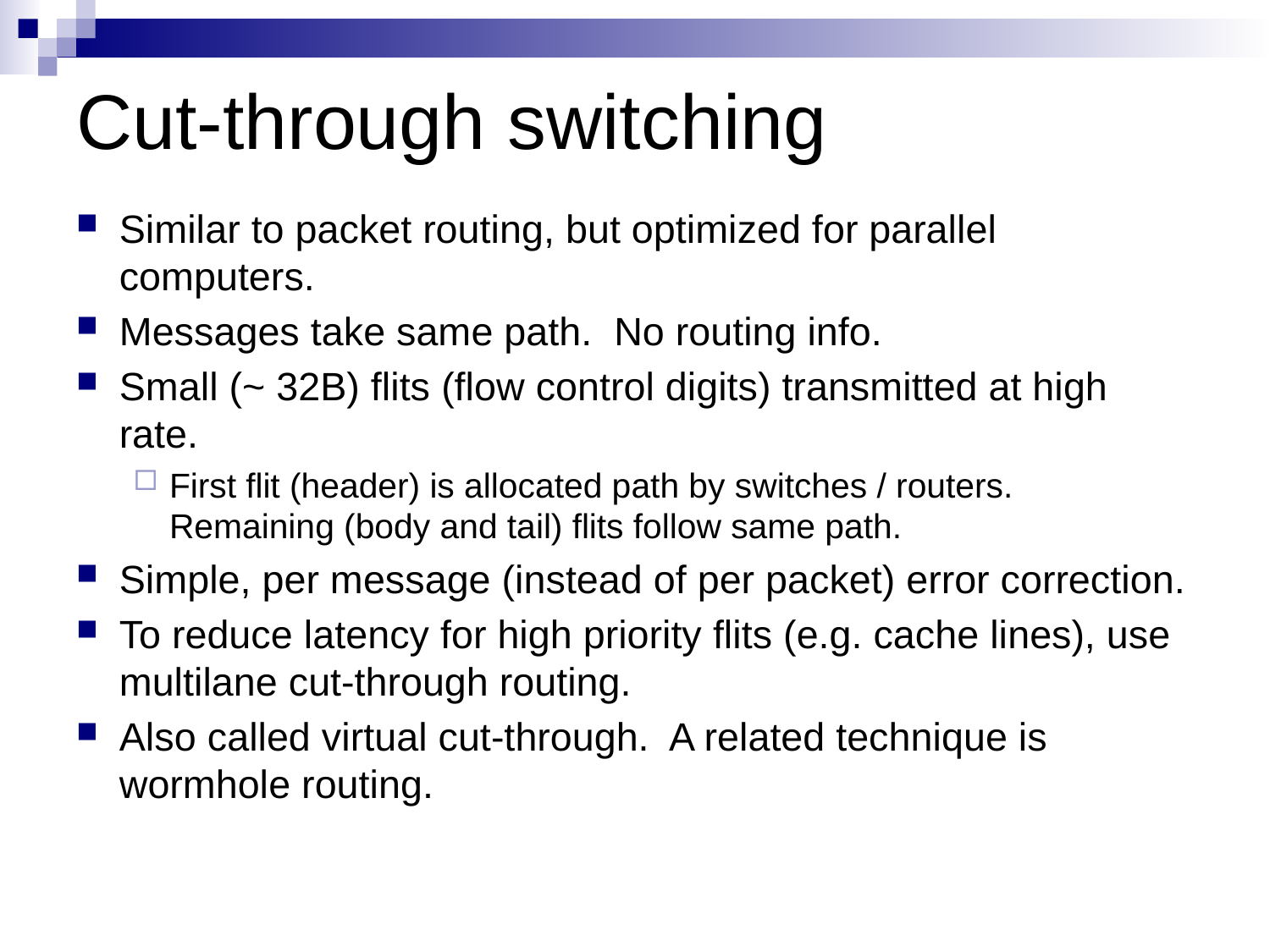

# Cut-through switching
Similar to packet routing, but optimized for parallel computers.
Messages take same path.  No routing info.
Small (~ 32B) flits (flow control digits) transmitted at high rate.
First flit (header) is allocated path by switches / routers.  Remaining (body and tail) flits follow same path.
Simple, per message (instead of per packet) error correction.
To reduce latency for high priority flits (e.g. cache lines), use multilane cut-through routing.
Also called virtual cut-through.  A related technique is wormhole routing.